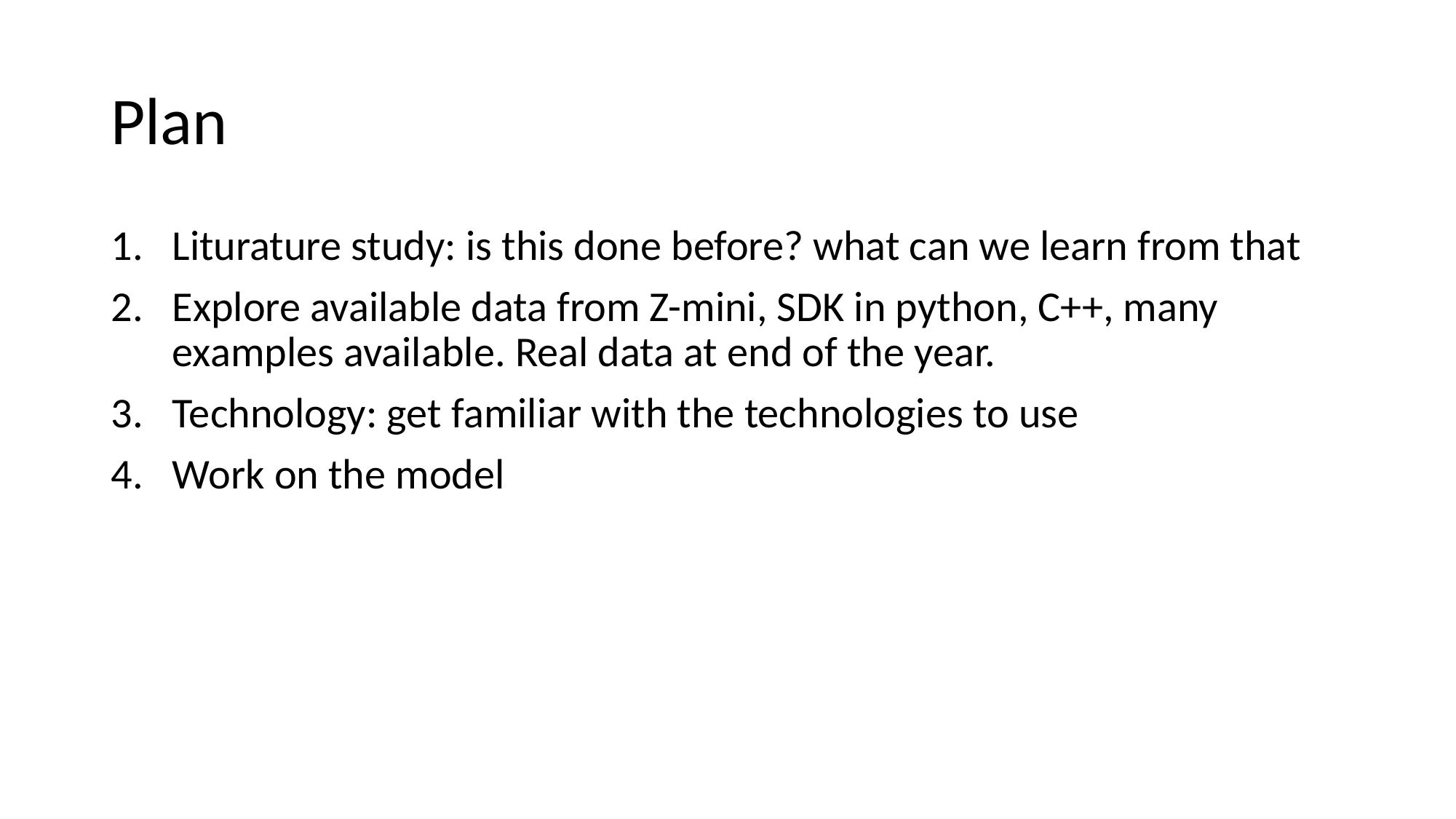

# Plan
Liturature study: is this done before? what can we learn from that
Explore available data from Z-mini, SDK in python, C++, many examples available. Real data at end of the year.
Technology: get familiar with the technologies to use
Work on the model